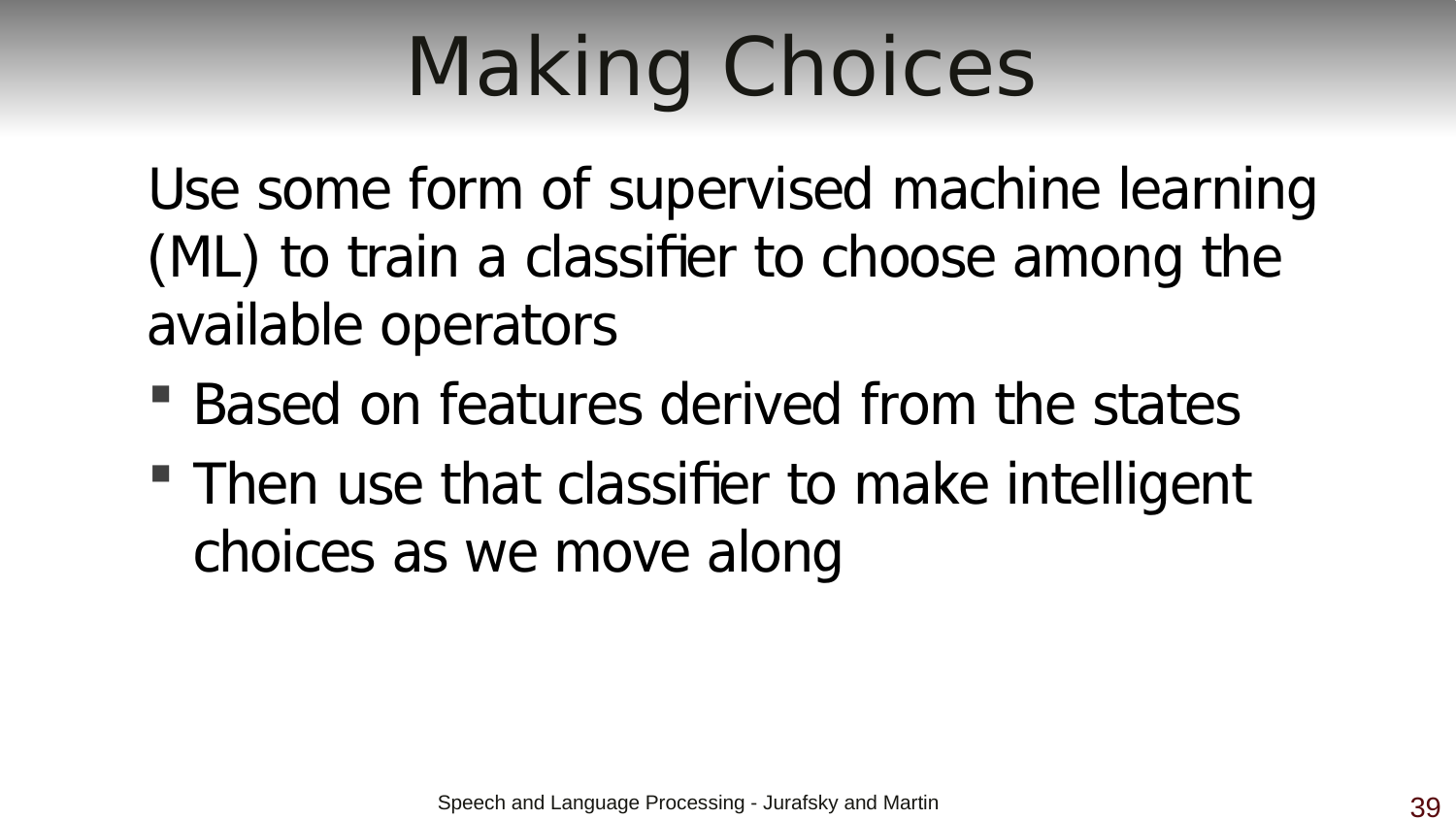

# Making Choices
Use some form of supervised machine learning (ML) to train a classifier to choose among the available operators
Based on features derived from the states
Then use that classifier to make intelligent choices as we move along
                                         Speech and Language Processing - Jurafsky and Martin
39